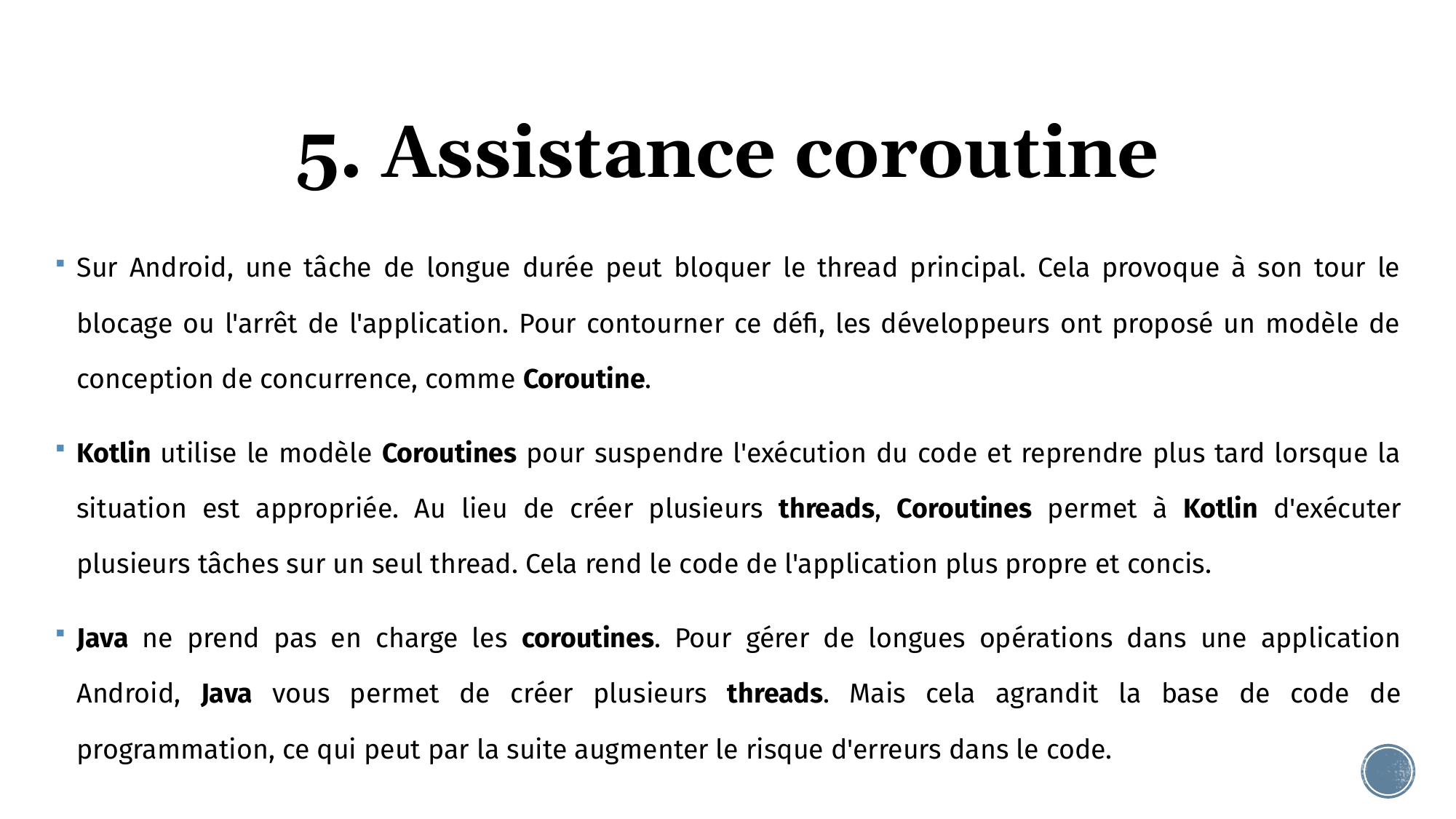

# 5. Assistance coroutine
Sur Android, une tâche de longue durée peut bloquer le thread principal. Cela provoque à son tour le blocage ou l'arrêt de l'application. Pour contourner ce défi, les développeurs ont proposé un modèle de conception de concurrence, comme Coroutine.
Kotlin utilise le modèle Coroutines pour suspendre l'exécution du code et reprendre plus tard lorsque la situation est appropriée. Au lieu de créer plusieurs threads, Coroutines permet à Kotlin d'exécuter plusieurs tâches sur un seul thread. Cela rend le code de l'application plus propre et concis.
Java ne prend pas en charge les coroutines. Pour gérer de longues opérations dans une application Android, Java vous permet de créer plusieurs threads. Mais cela agrandit la base de code de programmation, ce qui peut par la suite augmenter le risque d'erreurs dans le code.